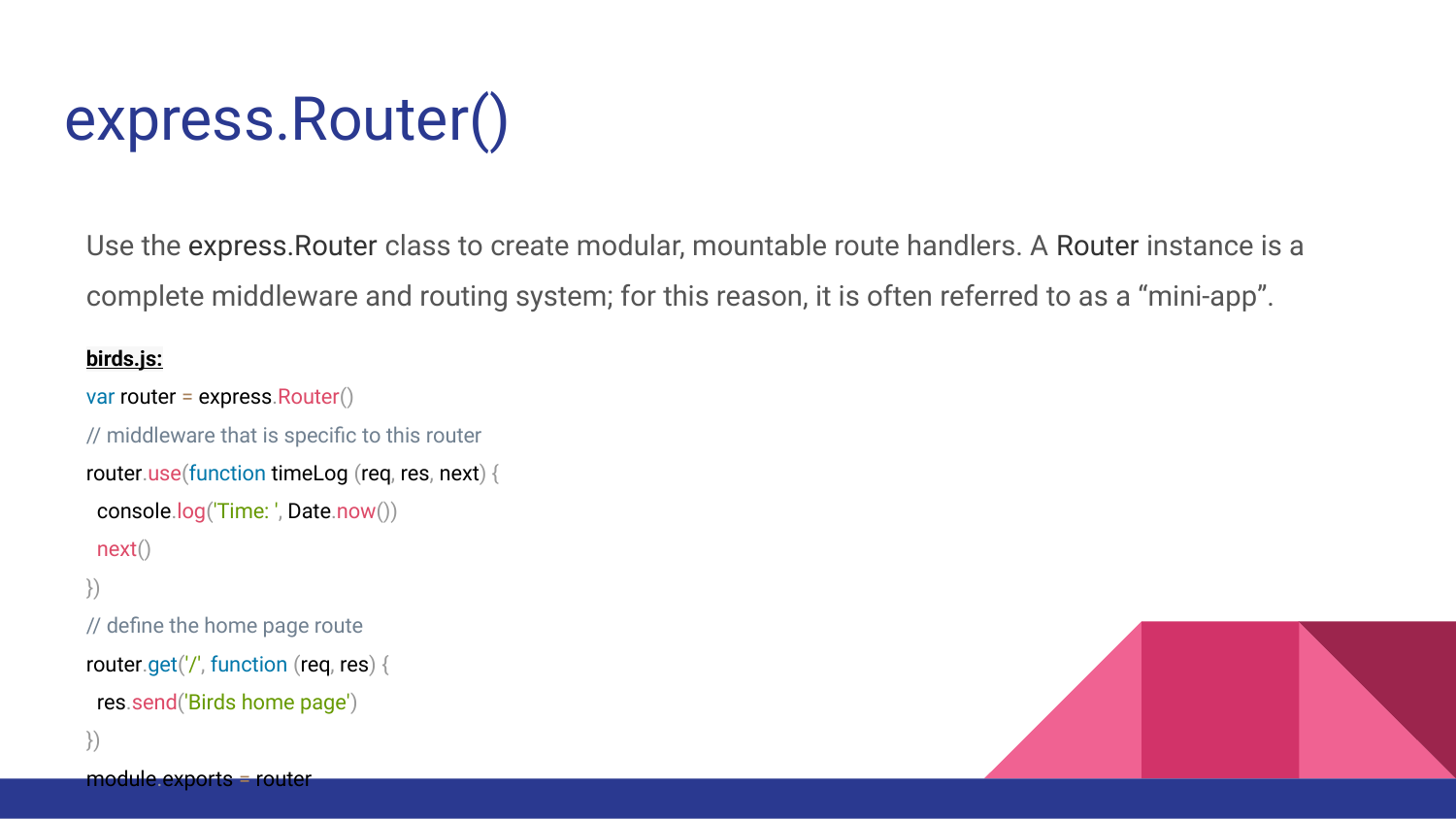

# express.Router()
Use the express.Router class to create modular, mountable route handlers. A Router instance is a complete middleware and routing system; for this reason, it is often referred to as a “mini-app”.
birds.js:
var router = express.Router()
// middleware that is specific to this router
router.use(function timeLog (req, res, next) {
  console.log('Time: ', Date.now())
  next()
})
// define the home page route
router.get('/', function (req, res) {
  res.send('Birds home page')
})
module.exports = router